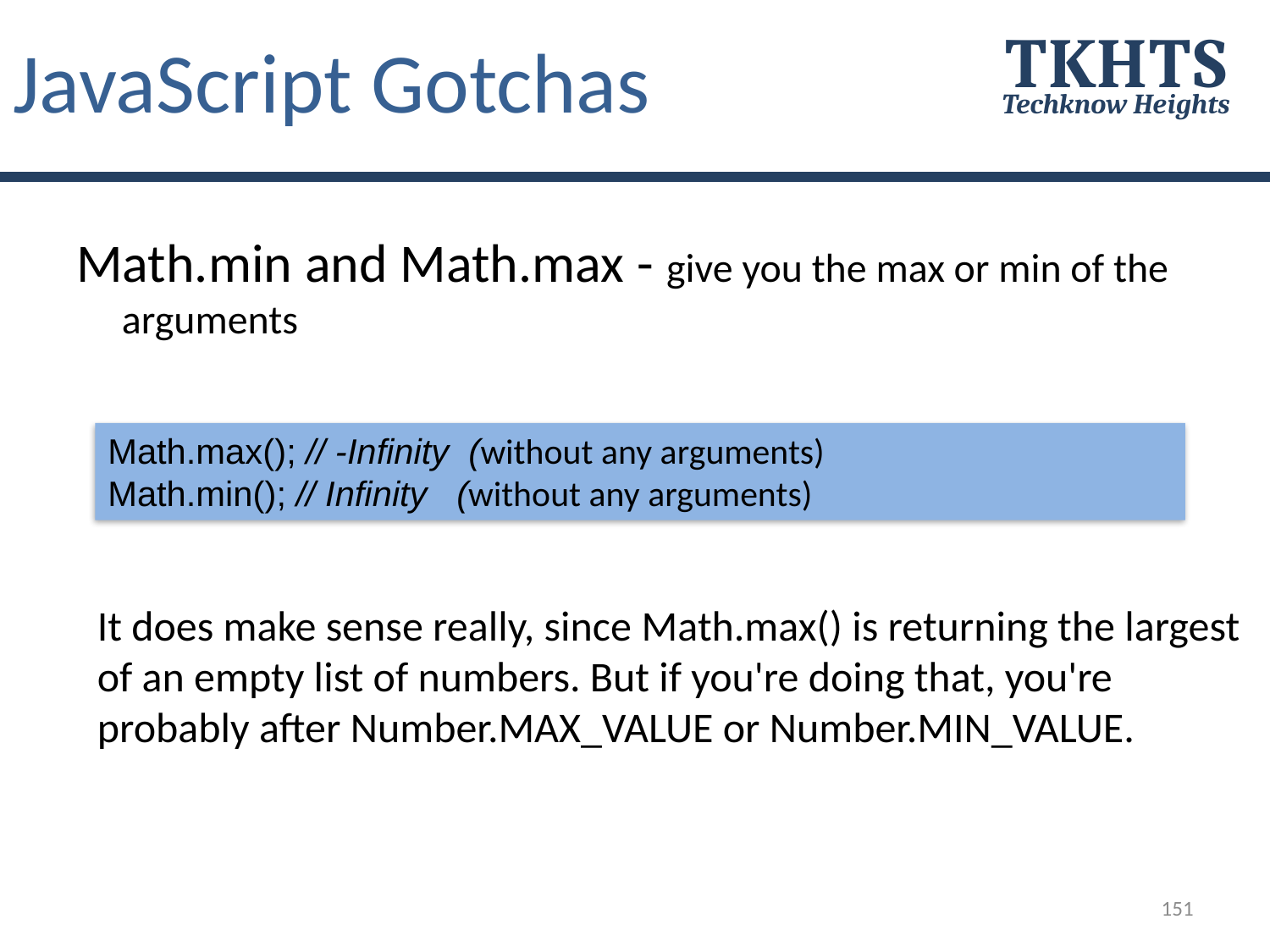

# JavaScript Gotchas
TKHTS
Techknow Heights

Math.min and Math.max - give you the max or min of the arguments
Math.max(); // -Infinity  (without any arguments)
Math.min(); // Infinity   (without any arguments)
It does make sense really, since Math.max() is returning the largest of an empty list of numbers. But if you're doing that, you're probably after Number.MAX_VALUE or Number.MIN_VALUE.
151